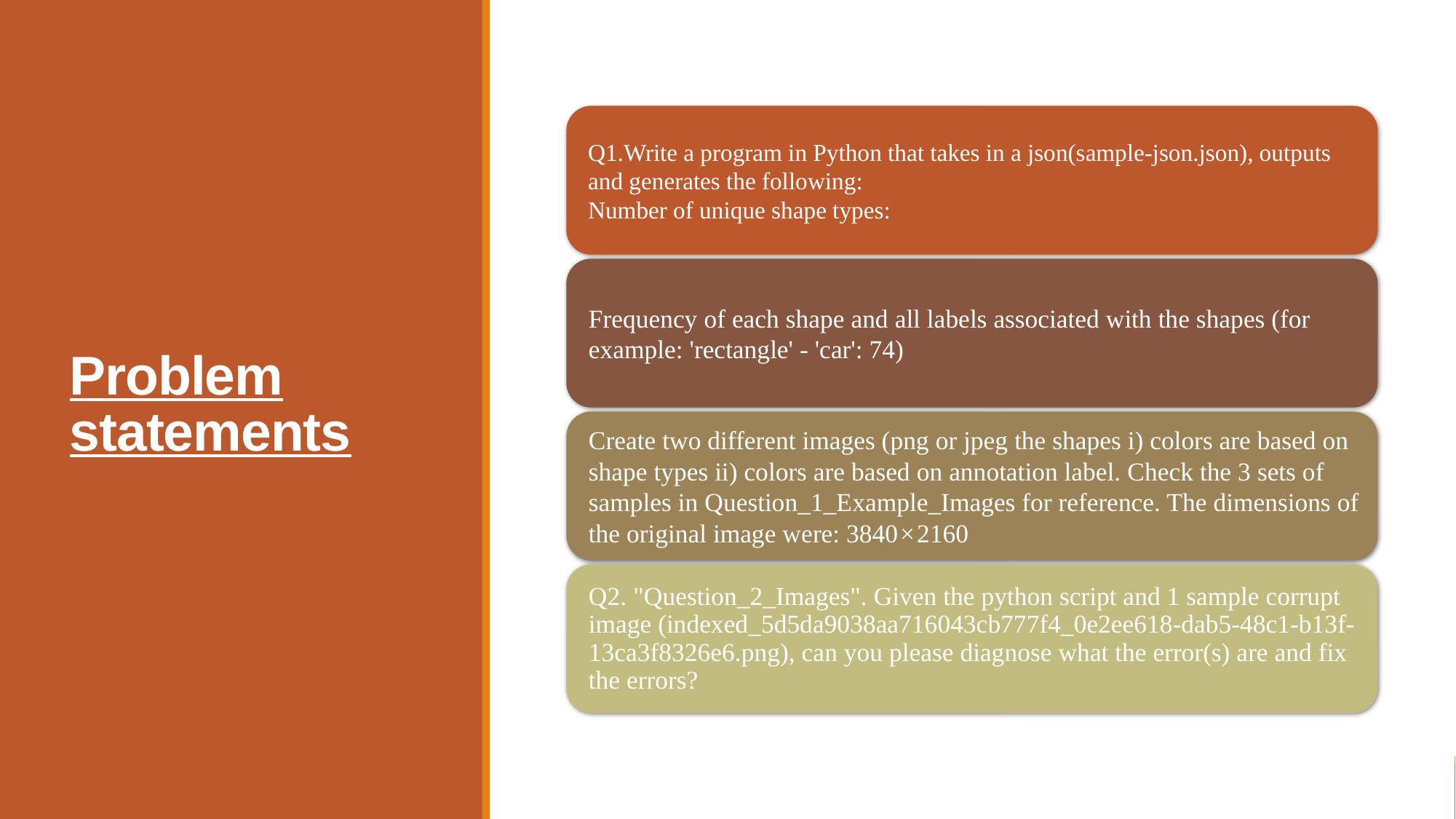

# Problem statements
Q1.Write a program in Python that takes in a json(sample-json.json), outputs and generates the following:
Number of unique shape types:
Frequency of each shape and all labels associated with the shapes (for example: 'rectangle' - 'car': 74)
Create two different images (png or jpeg the shapes i) colors are based on shape types ii) colors are based on annotation label. Check the 3 sets of samples in Question_1_Example_Images for reference. The dimensions of the original image were: 3840 × 2160
Q2. "Question_2_Images". Given the python script and 1 sample corrupt image (indexed_5d5da9038aa716043cb777f4_0e2ee618-dab5-48c1-b13f-13ca3f8326e6.png), can you please diagnose what the error(s) are and fix the errors?